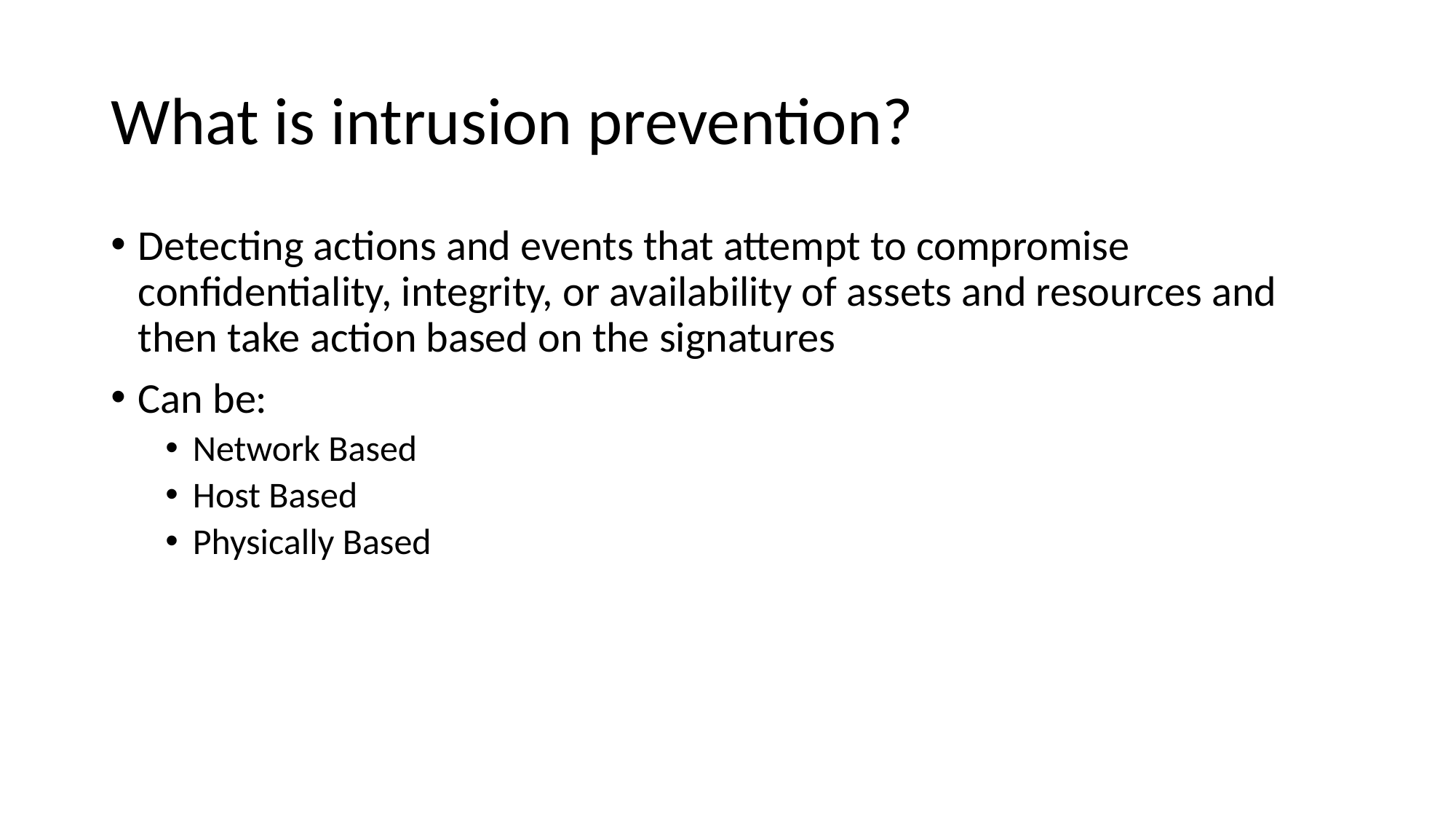

# What is intrusion prevention?
Detecting actions and events that attempt to compromise confidentiality, integrity, or availability of assets and resources and then take action based on the signatures
Can be:
Network Based
Host Based
Physically Based